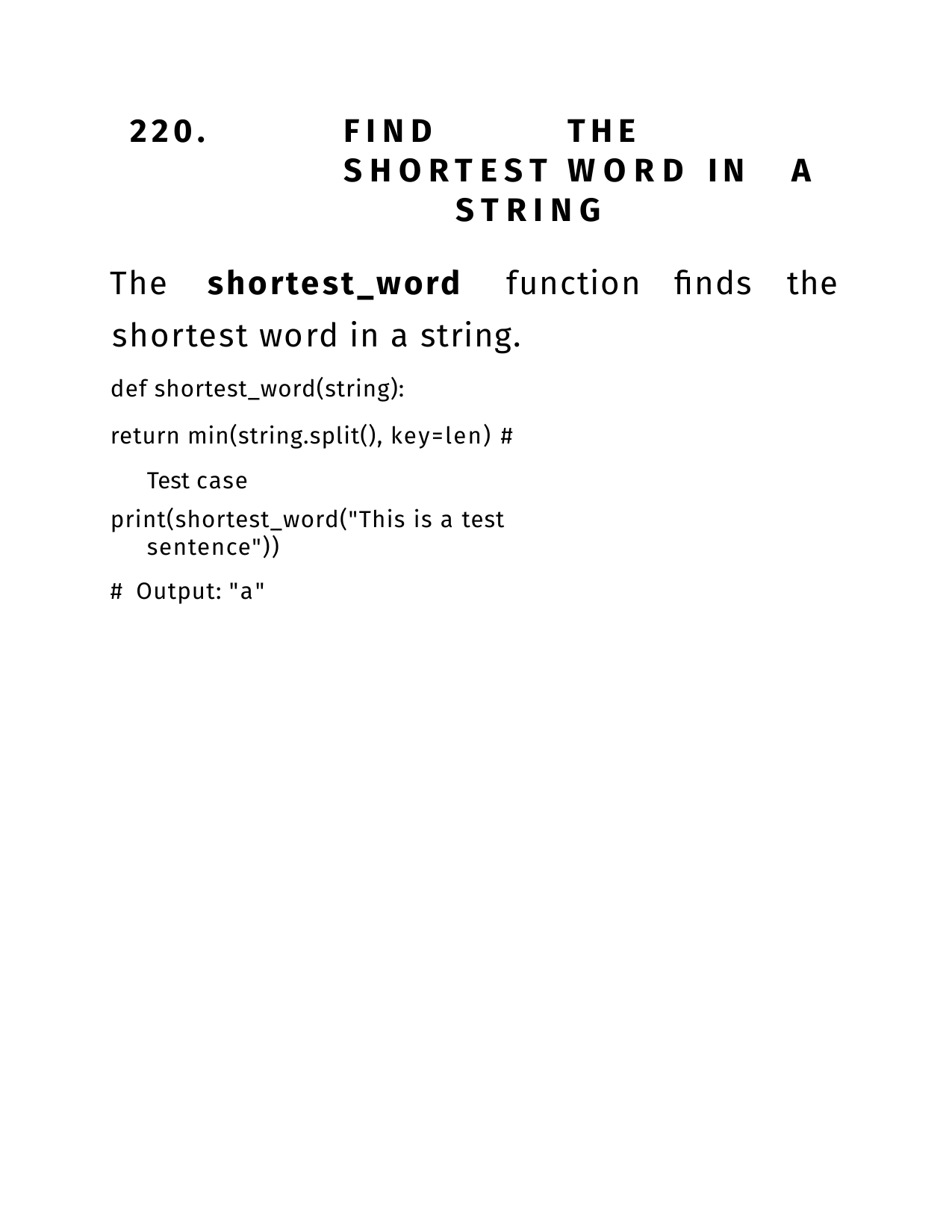

220.	FIND		THE		SHORTEST	WORD IN	A	STRING
The	shortest_word	function	finds	the shortest word in a string.
def shortest_word(string):
return min(string.split(), key=len) # Test case
print(shortest_word("This is a test sentence"))
# Output: "a"